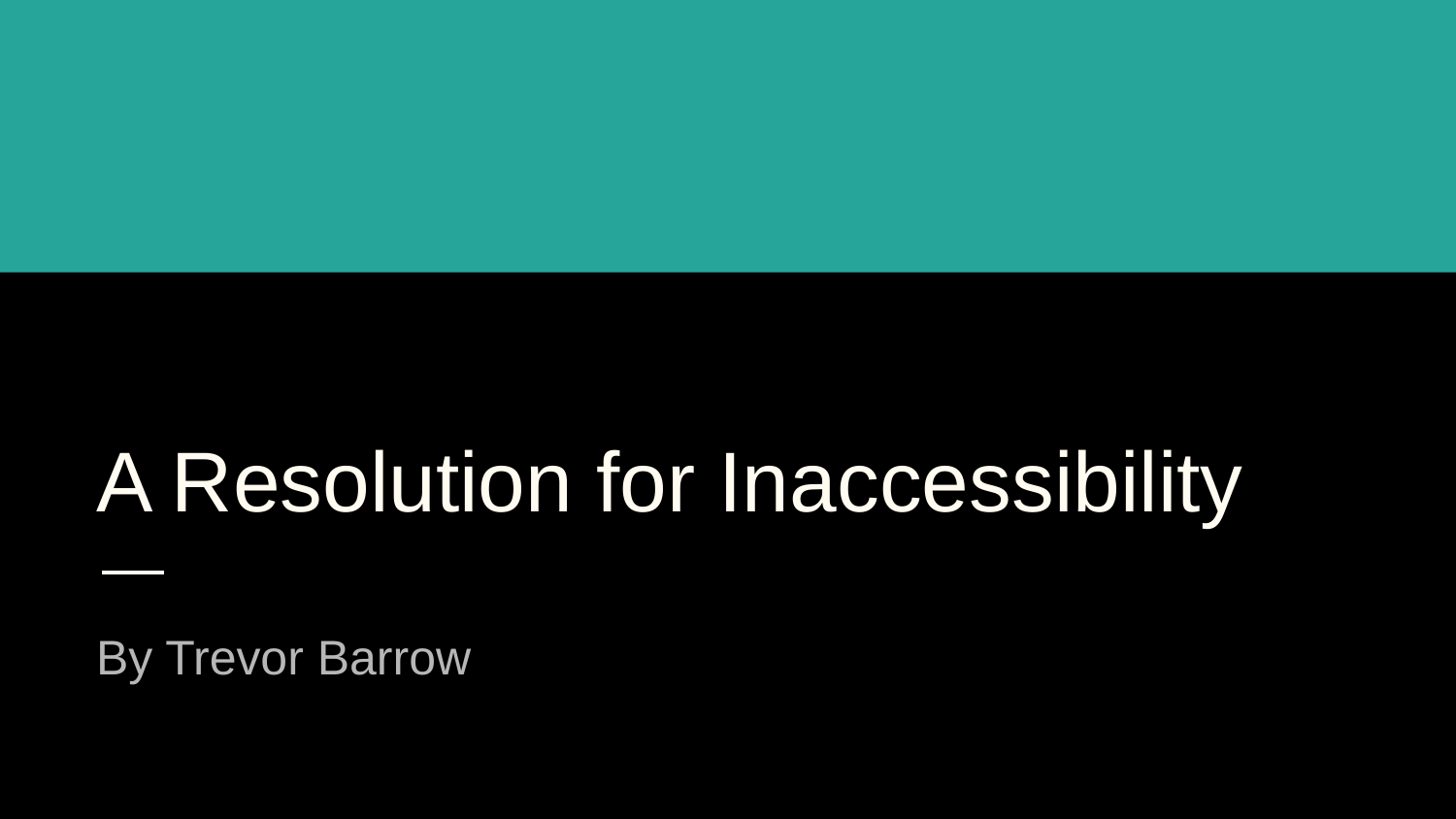

# A Resolution for Inaccessibility
By Trevor Barrow